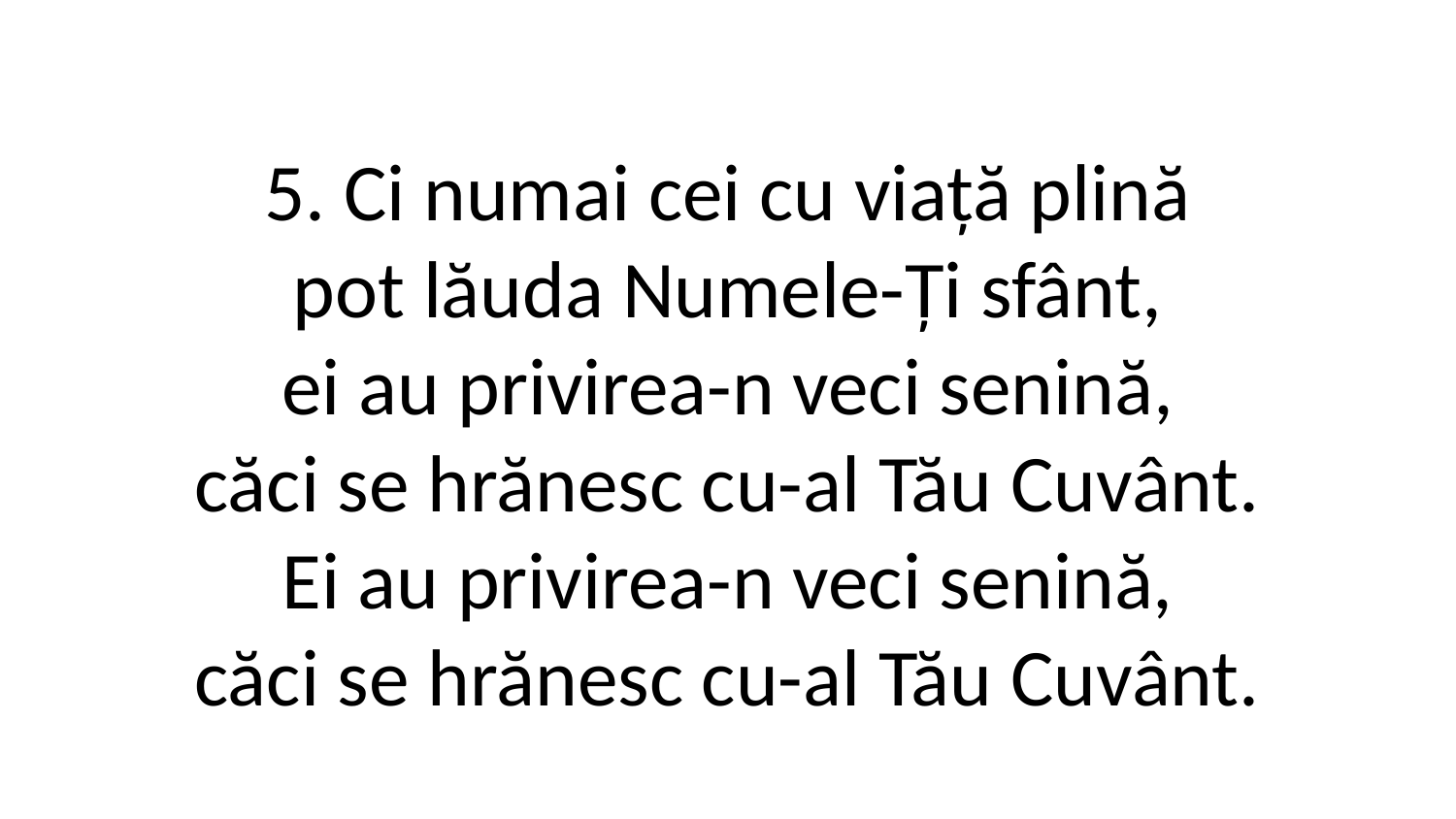

5. Ci numai cei cu viață plină
pot lăuda Numele-Ți sfânt,
ei au privirea-n veci senină,
căci se hrănesc cu-al Tău Cuvânt.
Ei au privirea-n veci senină,
căci se hrănesc cu-al Tău Cuvânt.